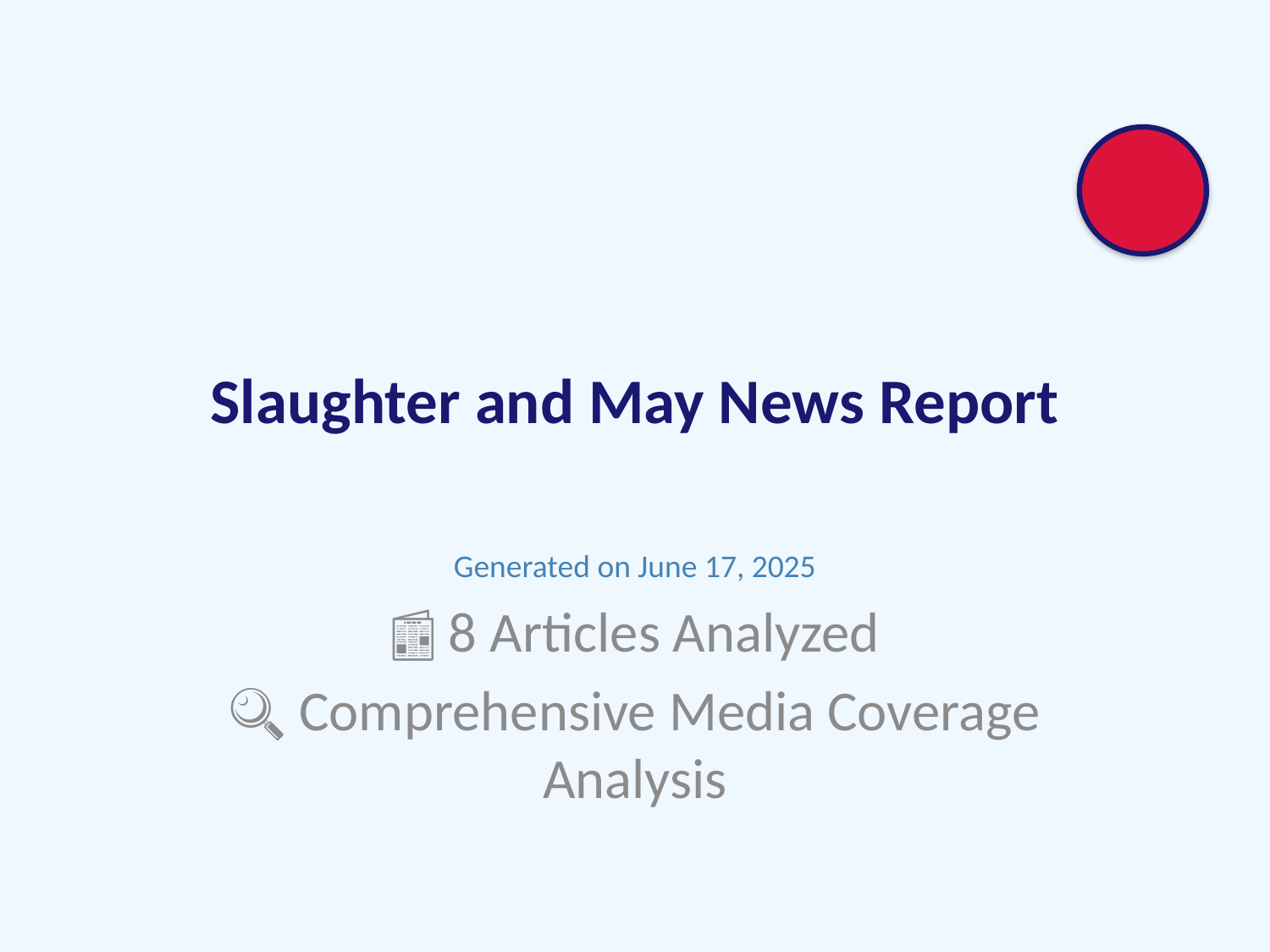

# Slaughter and May News Report
Generated on June 17, 2025
📰 8 Articles Analyzed
🔍 Comprehensive Media Coverage Analysis